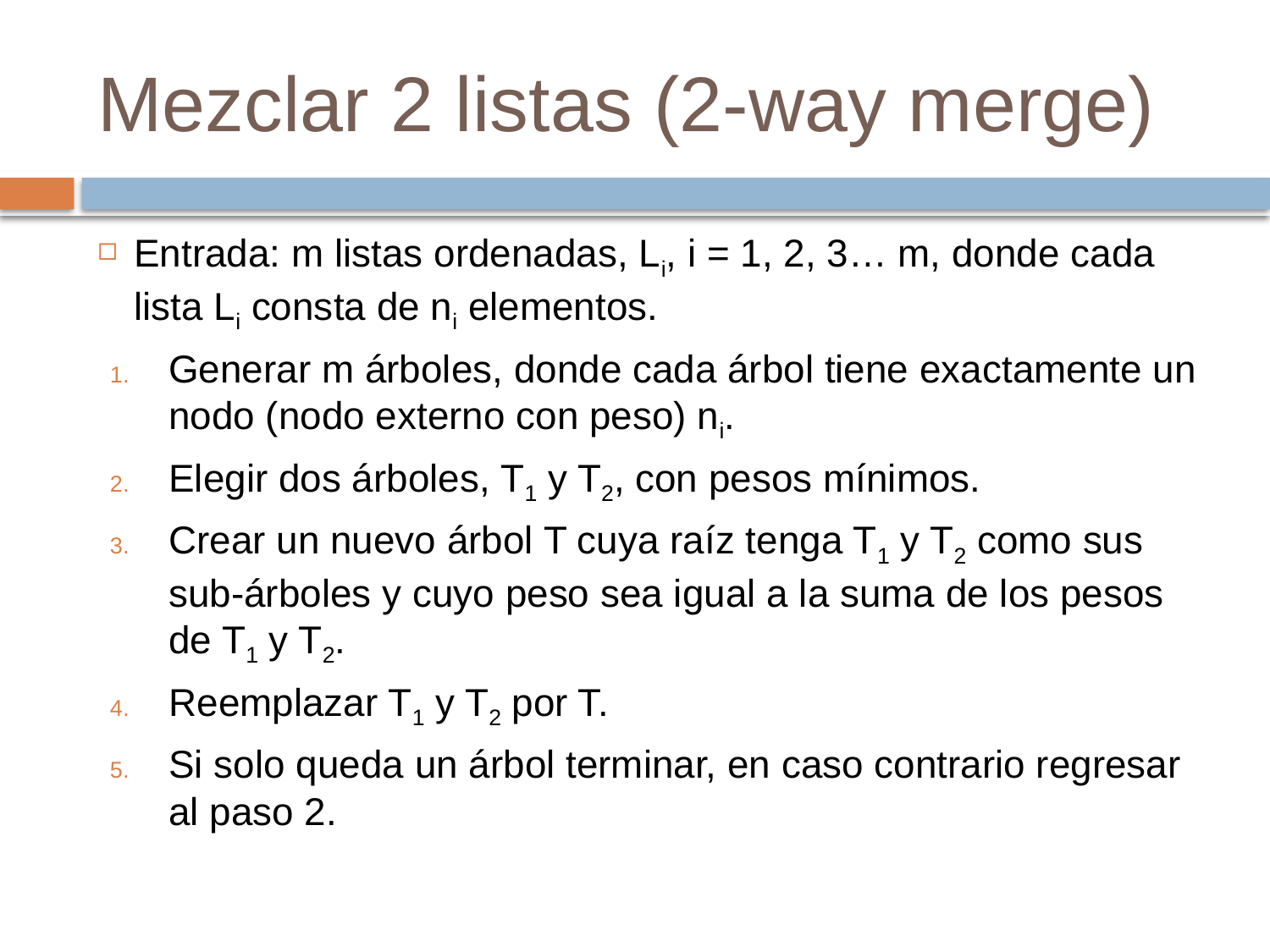

# Mezclar 2 listas (2-way merge)
Entrada: m listas ordenadas, Li, i = 1, 2, 3… m, donde cada lista Li consta de ni elementos.
Generar m árboles, donde cada árbol tiene exactamente un nodo (nodo externo con peso) ni.
Elegir dos árboles, T1 y T2, con pesos mínimos.
Crear un nuevo árbol T cuya raíz tenga T1 y T2 como sus sub-árboles y cuyo peso sea igual a la suma de los pesos de T1 y T2.
Reemplazar T1 y T2 por T.
Si solo queda un árbol terminar, en caso contrario regresar al paso 2.